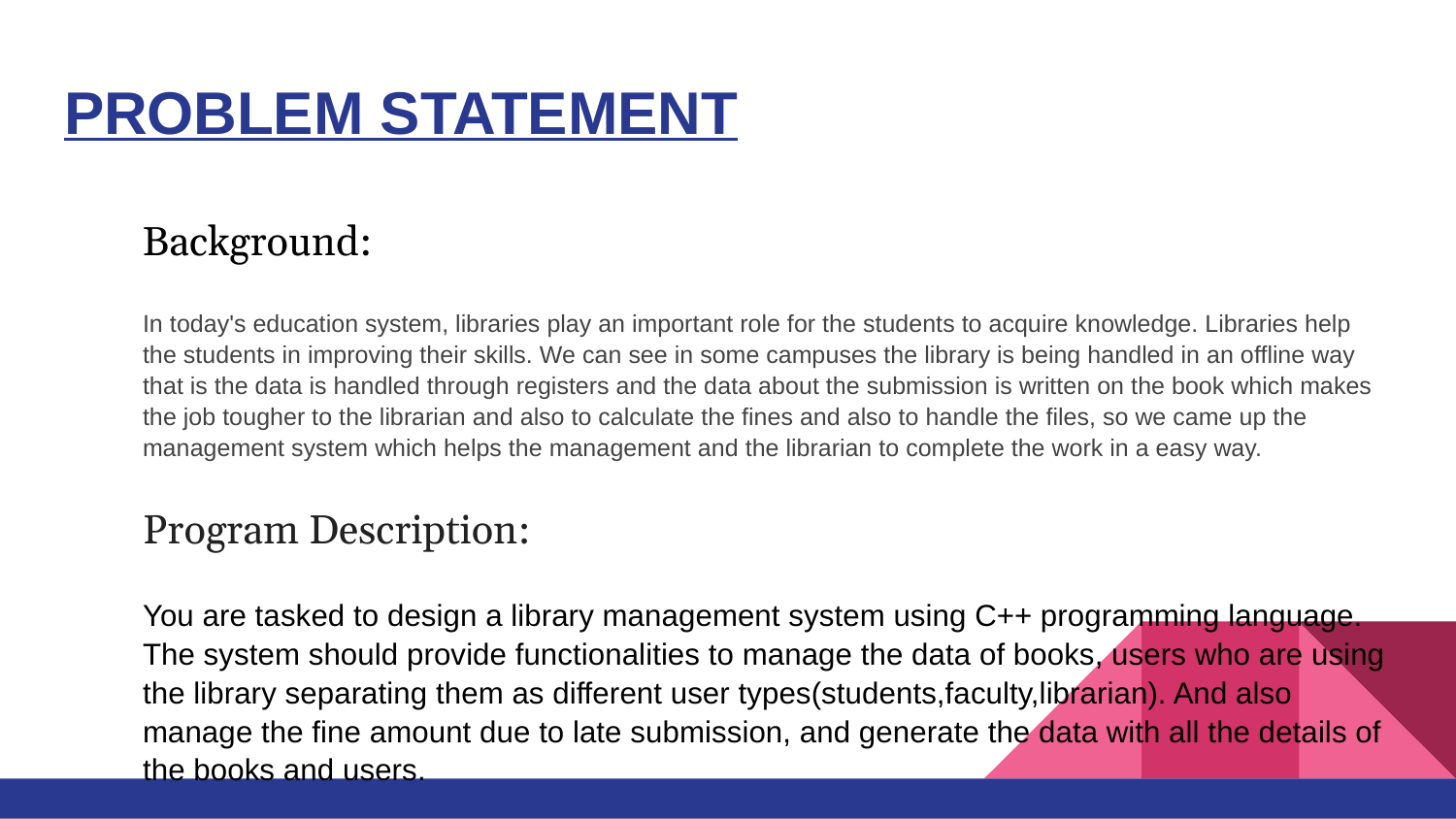

# PROBLEM STATEMENT
Background:
In today's education system, libraries play an important role for the students to acquire knowledge. Libraries help the students in improving their skills. We can see in some campuses the library is being handled in an offline way that is the data is handled through registers and the data about the submission is written on the book which makes the job tougher to the librarian and also to calculate the fines and also to handle the files, so we came up the management system which helps the management and the librarian to complete the work in a easy way.
Program Description:
You are tasked to design a library management system using C++ programming language. The system should provide functionalities to manage the data of books, users who are using the library separating them as different user types(students,faculty,librarian). And also manage the fine amount due to late submission, and generate the data with all the details of the books and users.